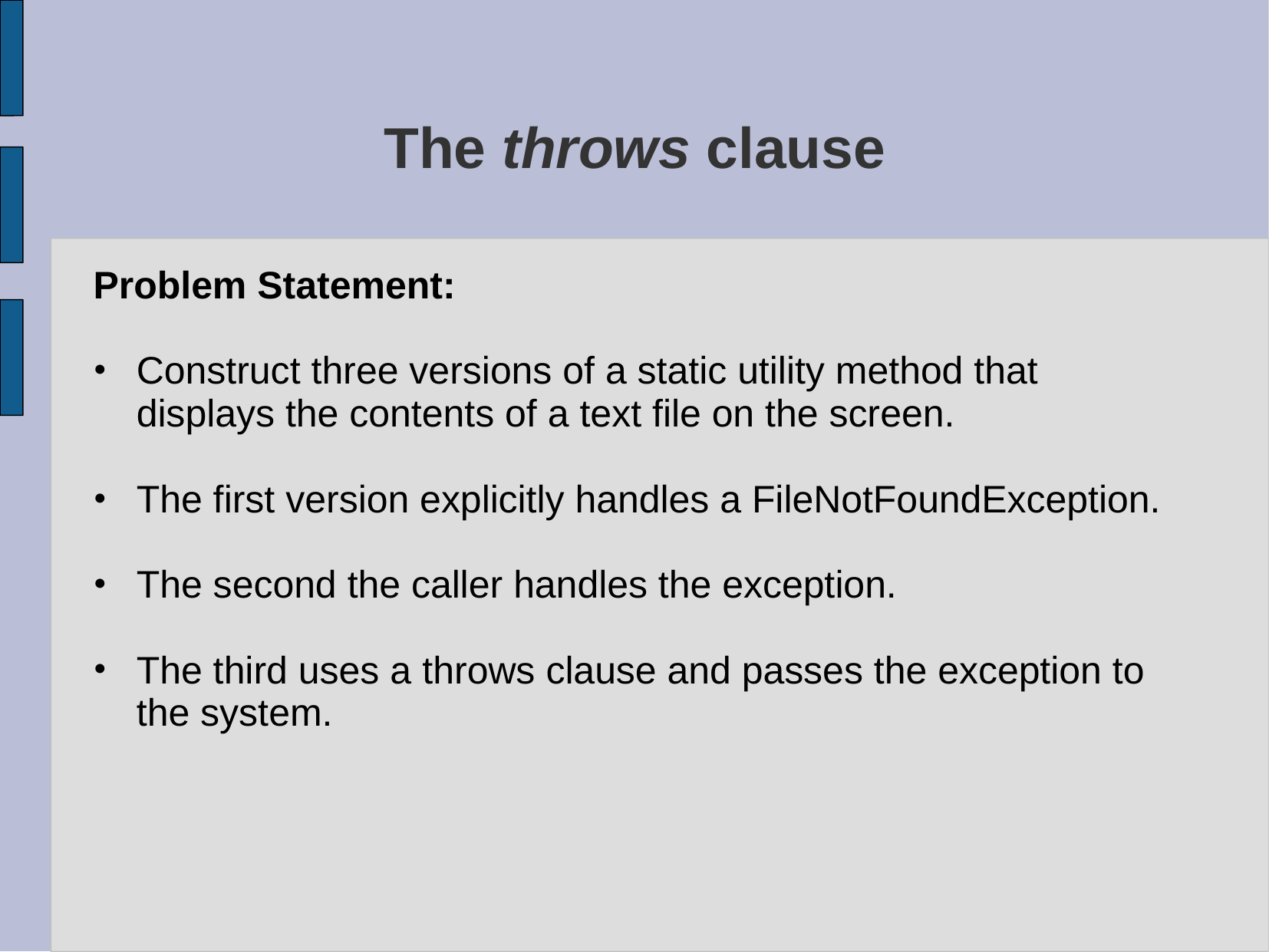

# The throws clause
Problem Statement:

Construct three versions of a static utility method that displays the contents of a text file on the screen.

The first version explicitly handles a FileNotFoundException.

The second the caller handles the exception.

The third uses a throws clause and passes the exception to the system.